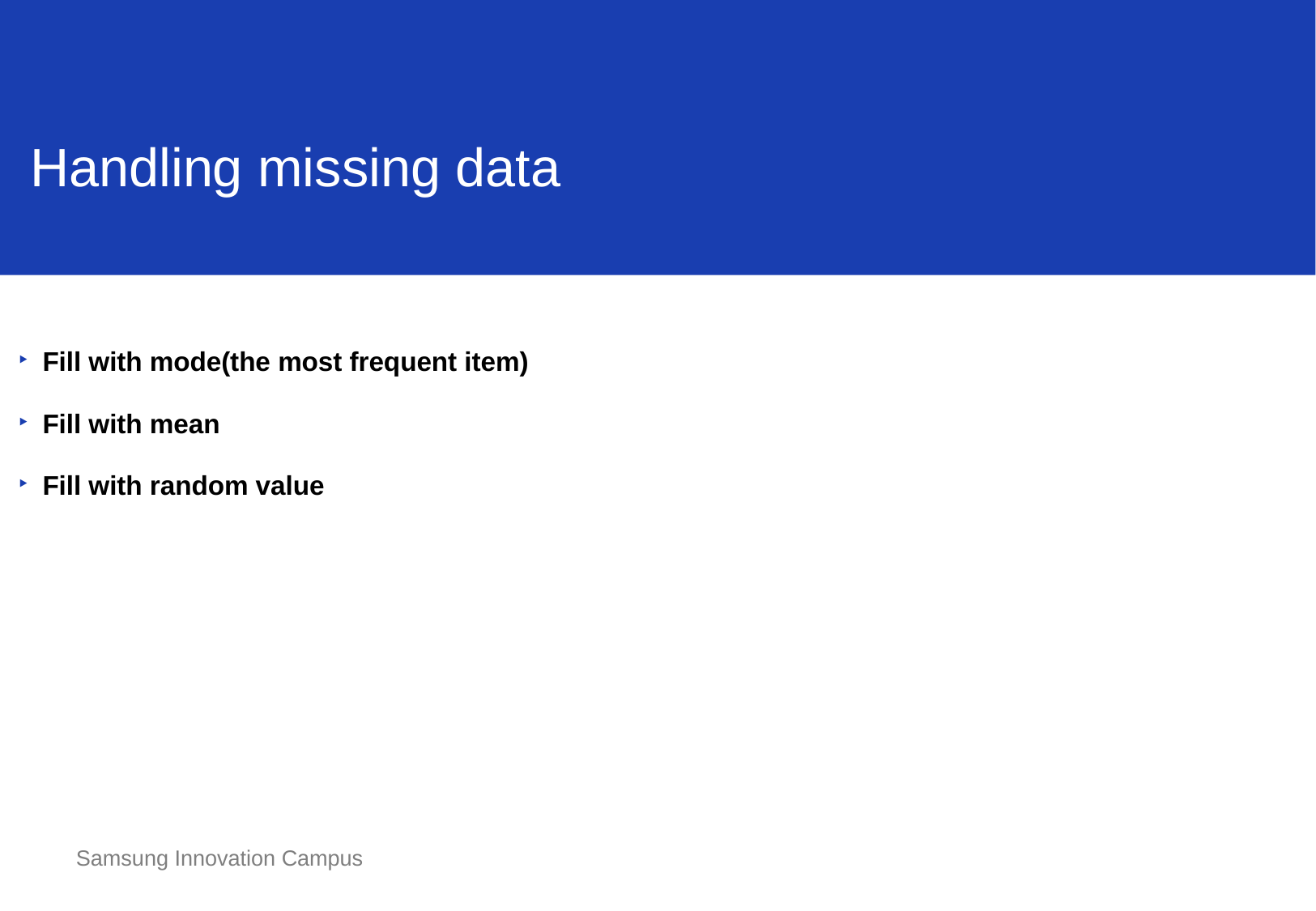

Handling missing data

Fill with mode(the most frequent item)
Fill with mean
Fill with random value